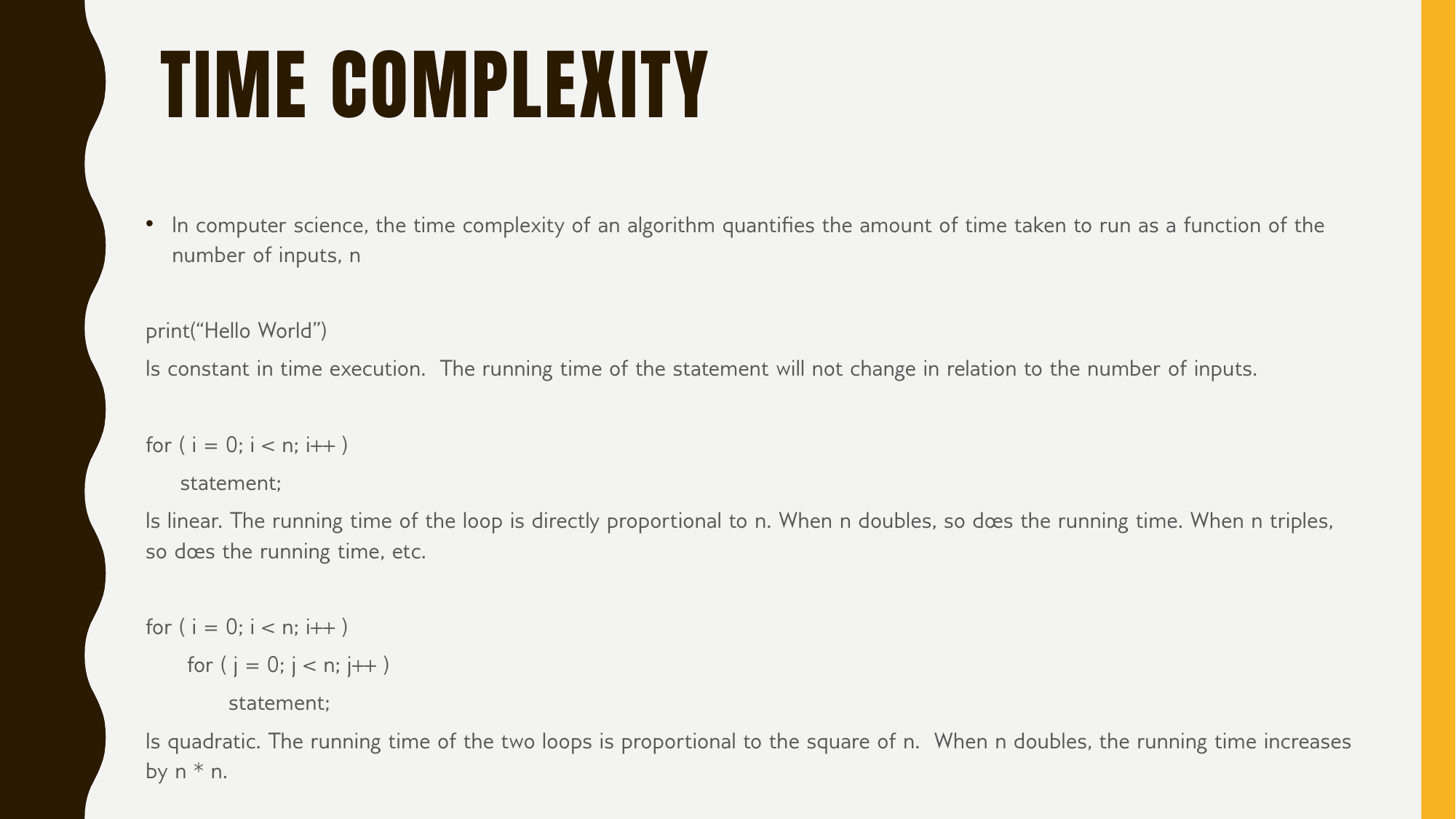

# Time complexity
In computer science, the time complexity of an algorithm quantifies the amount of time taken to run as a function of the number of inputs, n

print(“Hello World”)
Is constant in time execution.  The running time of the statement will not change in relation to the number of inputs.

for ( i = 0; i < n; i++ )
     statement;
Is linear. The running time of the loop is directly proportional to n. When n doubles, so does the running time. When n triples, so does the running time, etc.

for ( i = 0; i < n; i++ )
      for ( j = 0; j < n; j++ )
            statement;
Is quadratic. The running time of the two loops is proportional to the square of n.  When n doubles, the running time increases by n * n.